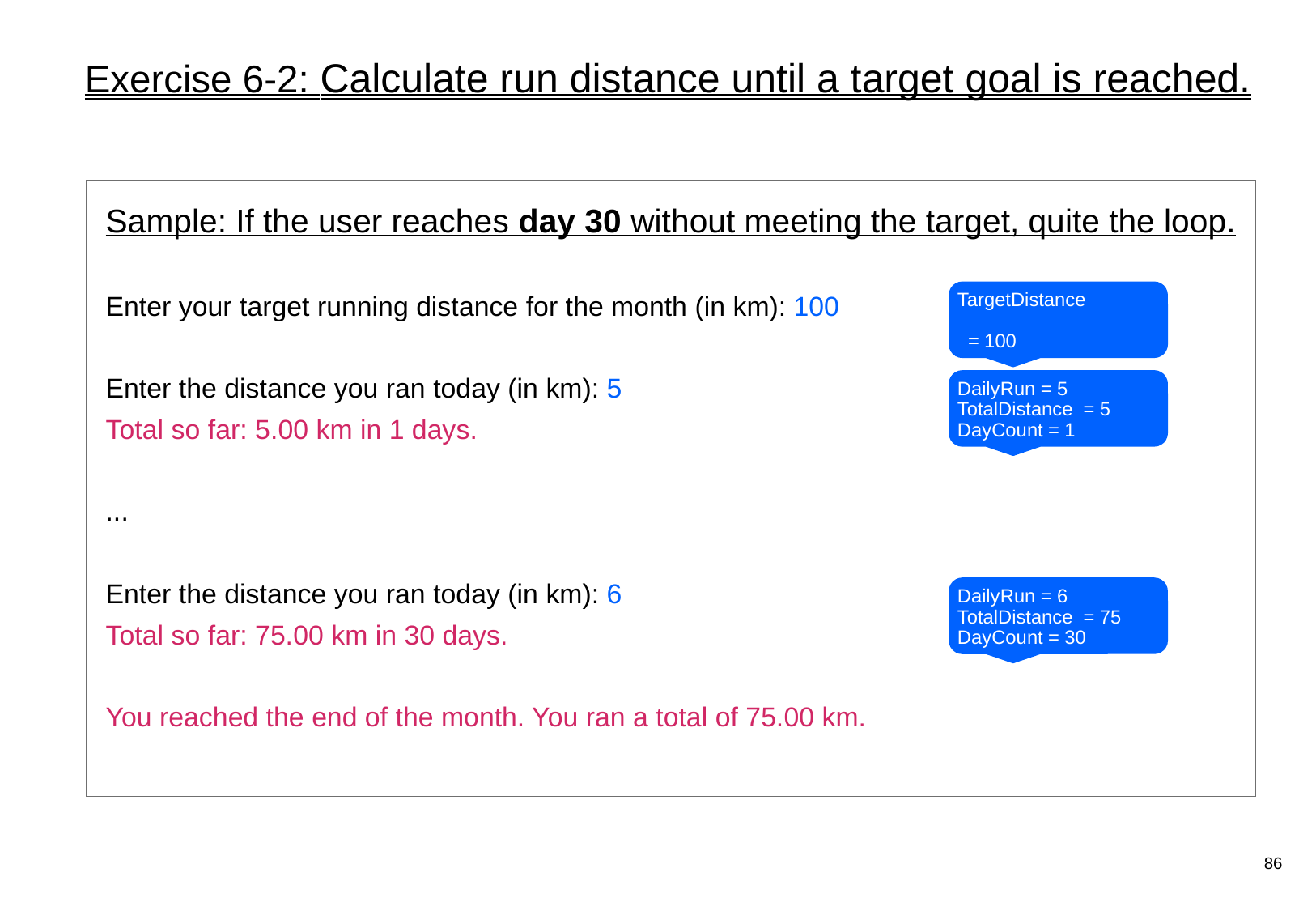

# Exercise 6-2: Calculate run distance until a target goal is reached.
Sample: If the user reaches day 30 without meeting the target, quite the loop.

Enter your target running distance for the month (in km): 100

Enter the distance you ran today (in km): 5
Total so far: 5.00 km in 1 days.

...

Enter the distance you ran today (in km): 6
Total so far: 75.00 km in 30 days.

You reached the end of the month. You ran a total of 75.00 km.

TargetDistance

  = 100
DailyRun = 5
TotalDistance  = 5
DayCount = 1
DailyRun = 6
TotalDistance  = 75
DayCount = 30
86